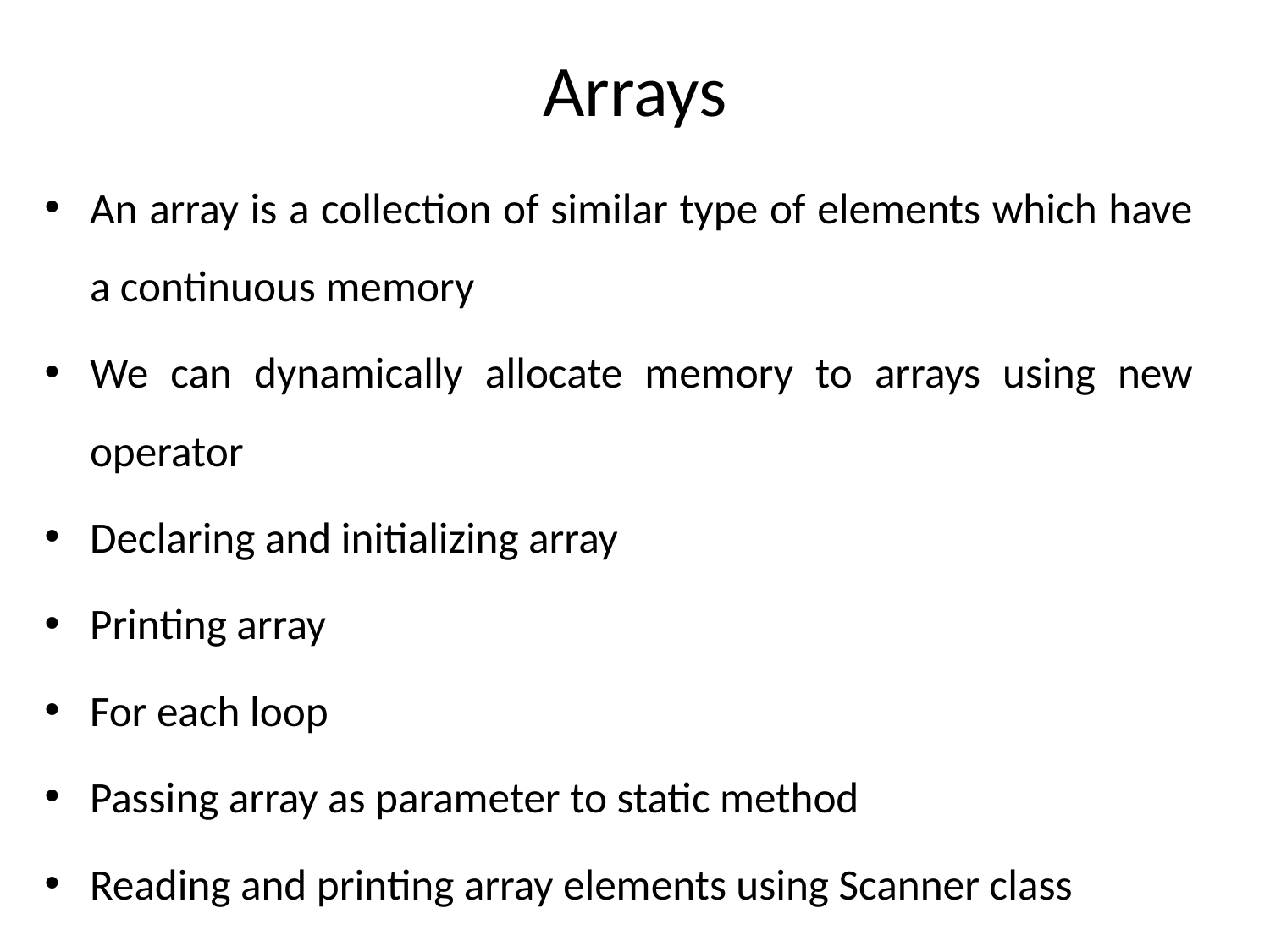

# Arrays
An array is a collection of similar type of elements which have a continuous memory
We can dynamically allocate memory to arrays using new operator
Declaring and initializing array
Printing array
For each loop
Passing array as parameter to static method
Reading and printing array elements using Scanner class